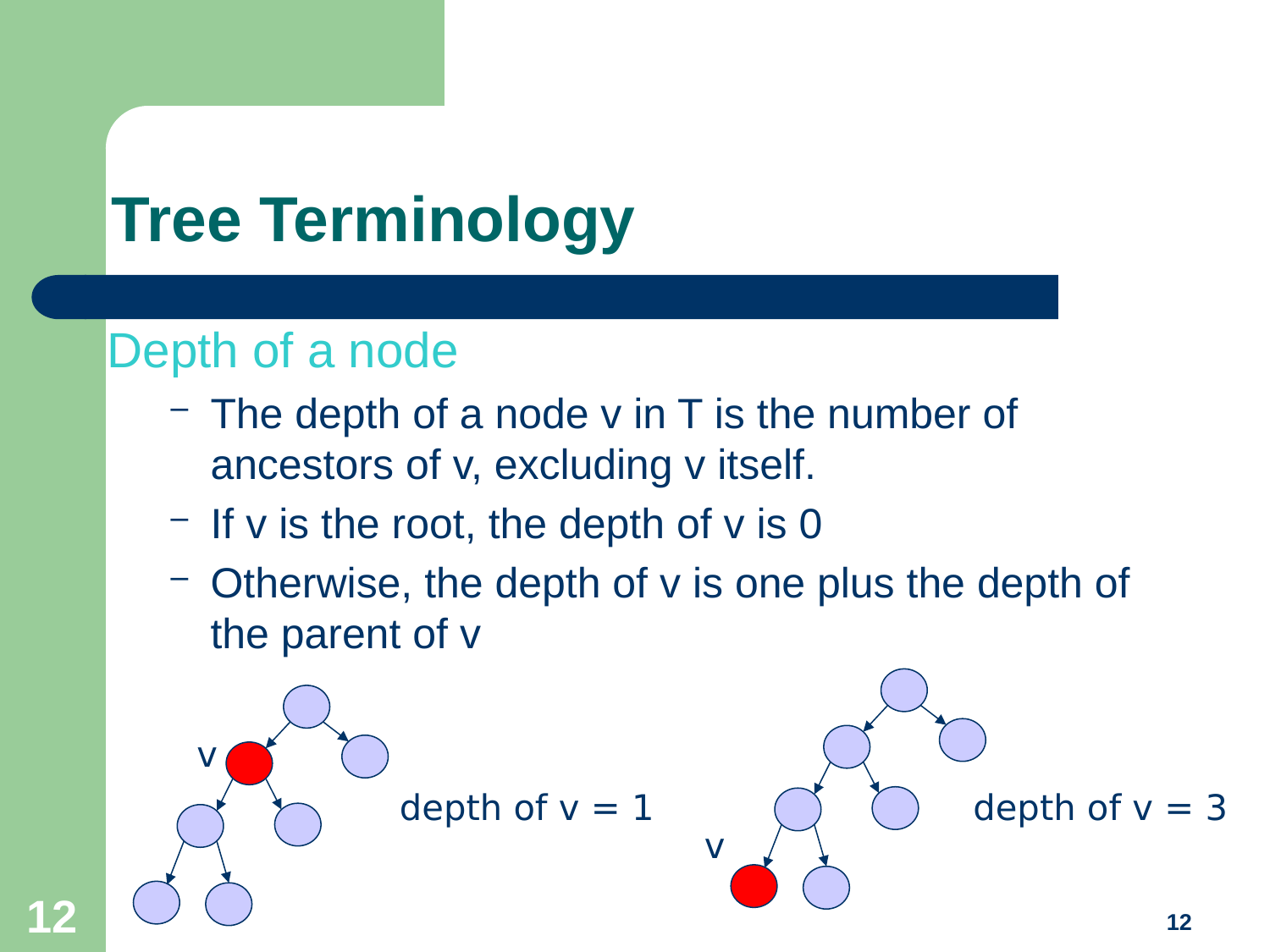

# Tree Terminology
Depth of a node
The depth of a node v in T is the number of ancestors of v, excluding v itself.
If v is the root, the depth of v is 0
Otherwise, the depth of v is one plus the depth of the parent of v

v

v

depth of v = 1
depth of v = 3
12